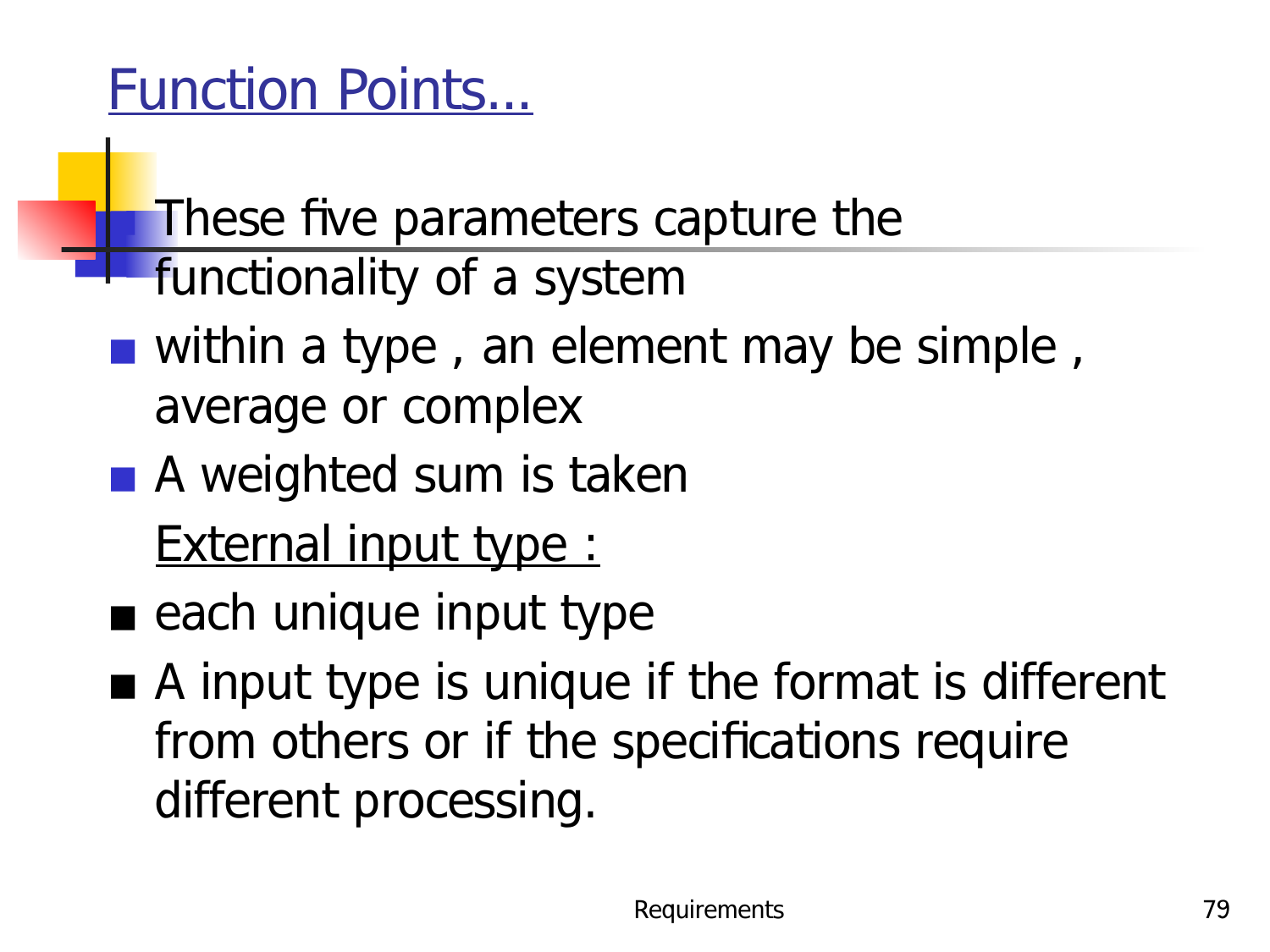

# Function Points…
These five parameters capture the functionality of a system
within a type , an element may be simple , average or complex
A weighted sum is taken
External input type :
each unique input type
A input type is unique if the format is different from others or if the specifications require different processing.
Requirements
79